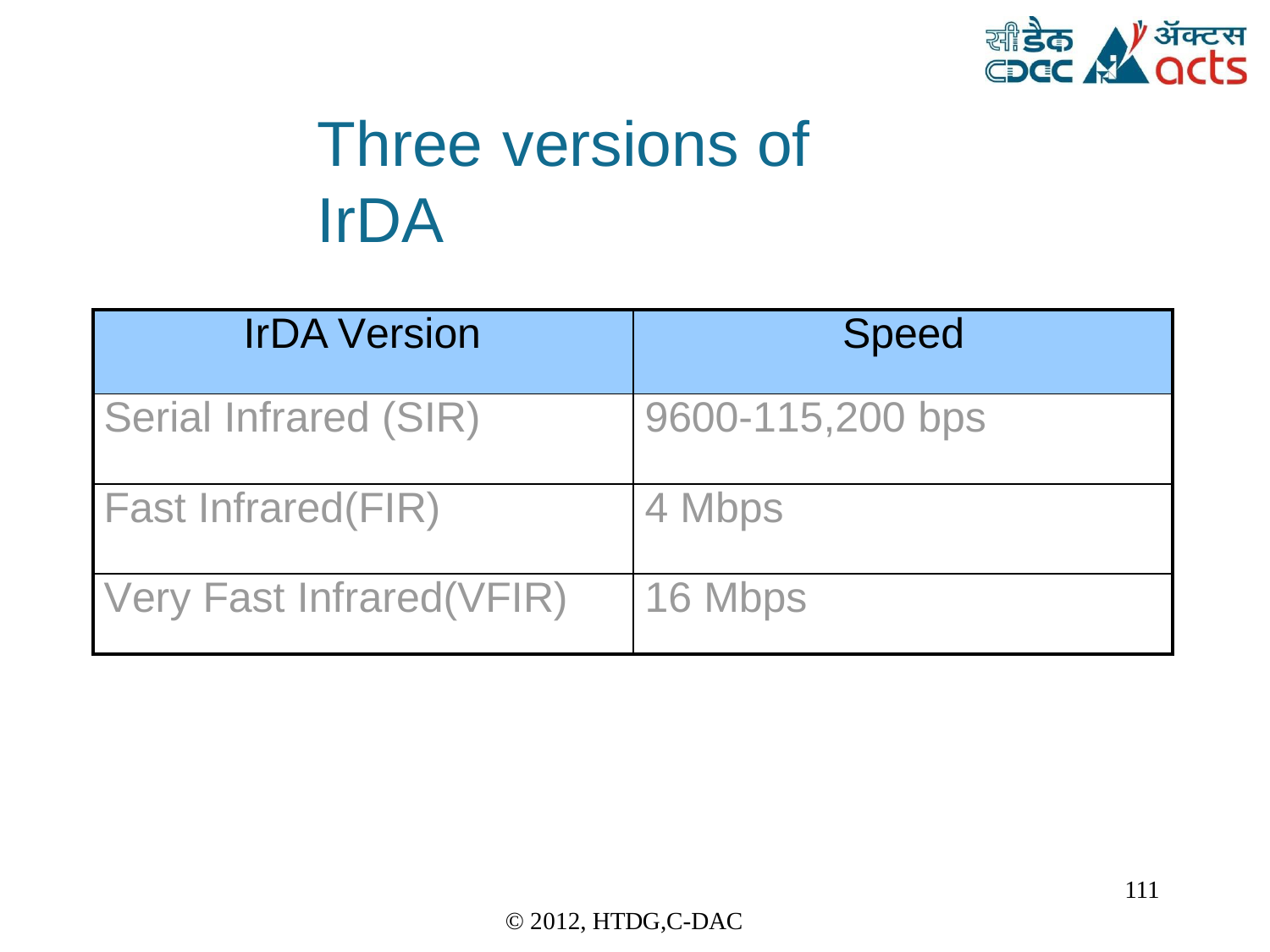

Three	versions of	IrDA
| IrDA Version | Speed |
| --- | --- |
| Serial Infrared (SIR) | 9600-115,200 bps |
| Fast Infrared(FIR) | 4 Mbps |
| Very Fast Infrared(VFIR) | 16 Mbps |
111
© 2012, HTDG,C-DAC